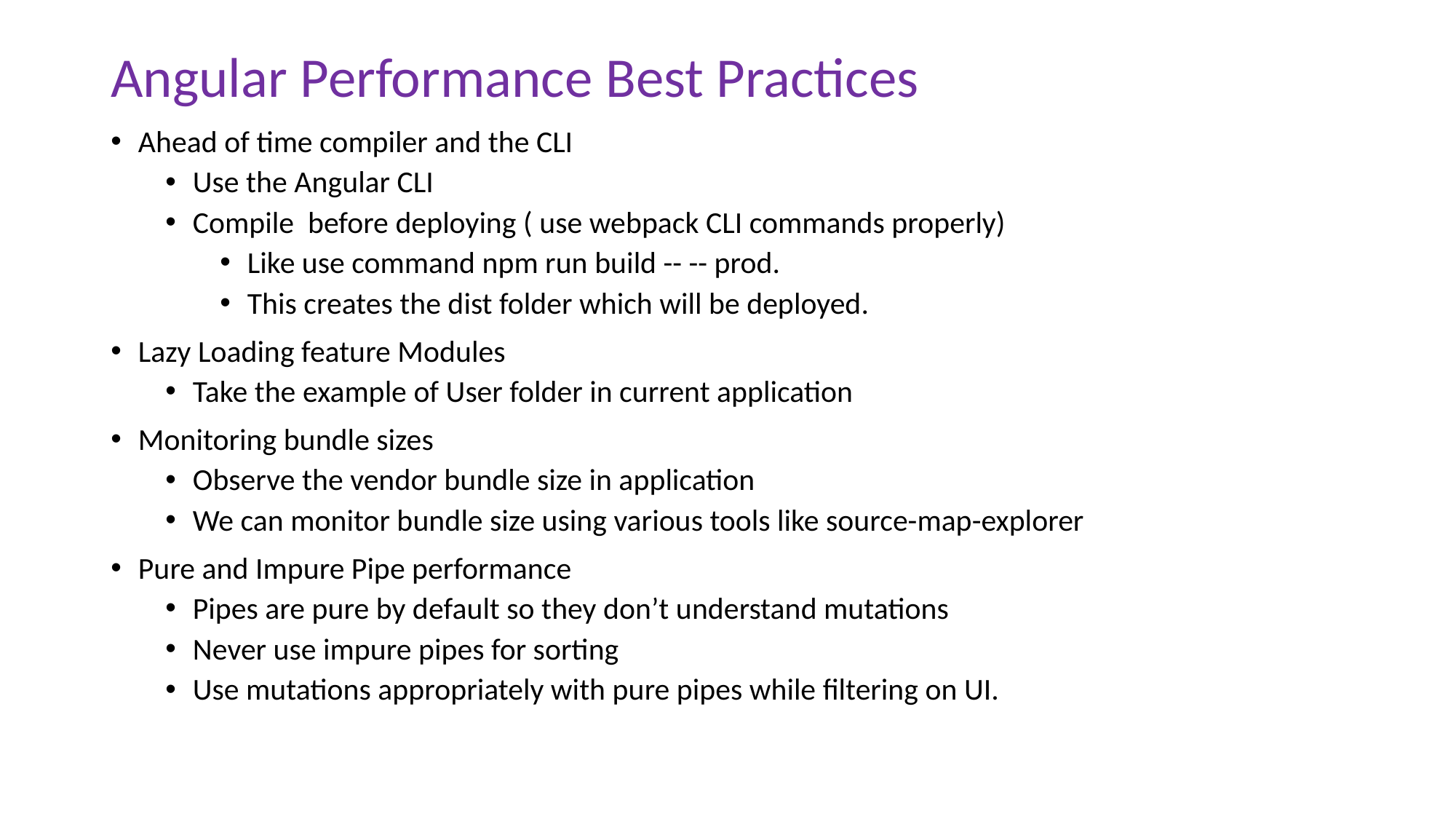

# Angular Performance Best Practices
Ahead of time compiler and the CLI
Use the Angular CLI
Compile  before deploying ( use webpack CLI commands properly)
Like use command npm run build -- -- prod.
This creates the dist folder which will be deployed.
Lazy Loading feature Modules
Take the example of User folder in current application
Monitoring bundle sizes
Observe the vendor bundle size in application
We can monitor bundle size using various tools like source-map-explorer
Pure and Impure Pipe performance
Pipes are pure by default so they don’t understand mutations
Never use impure pipes for sorting
Use mutations appropriately with pure pipes while filtering on UI.